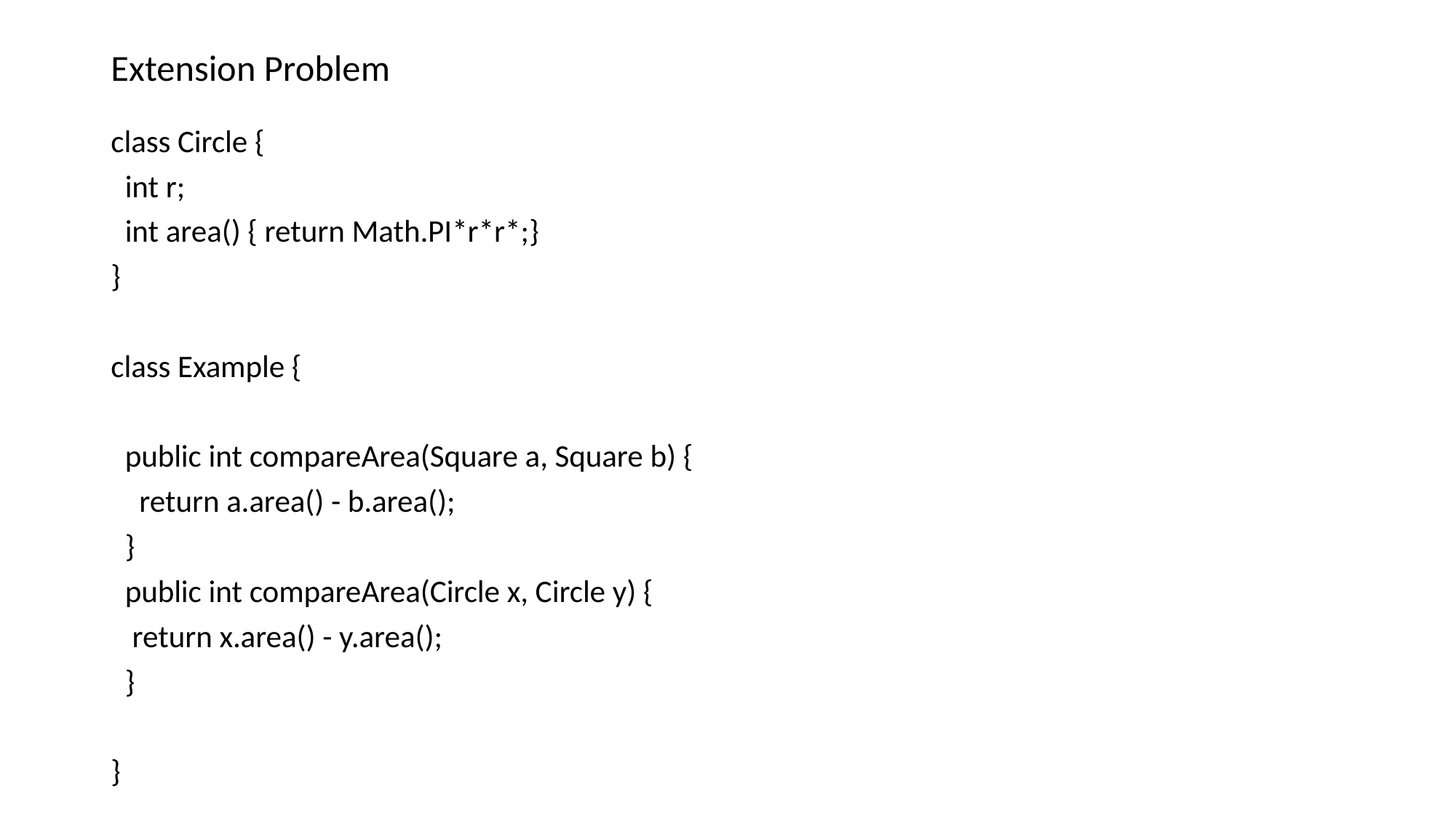

# Extension Problem
class Circle {
  int r;
  int area() { return Math.PI*r*r*;}
}

class Example {

  public int compareArea(Square a, Square b) {
    return a.area() - b.area();
  }
  public int compareArea(Circle x, Circle y) {
   return x.area() - y.area();
  }

}